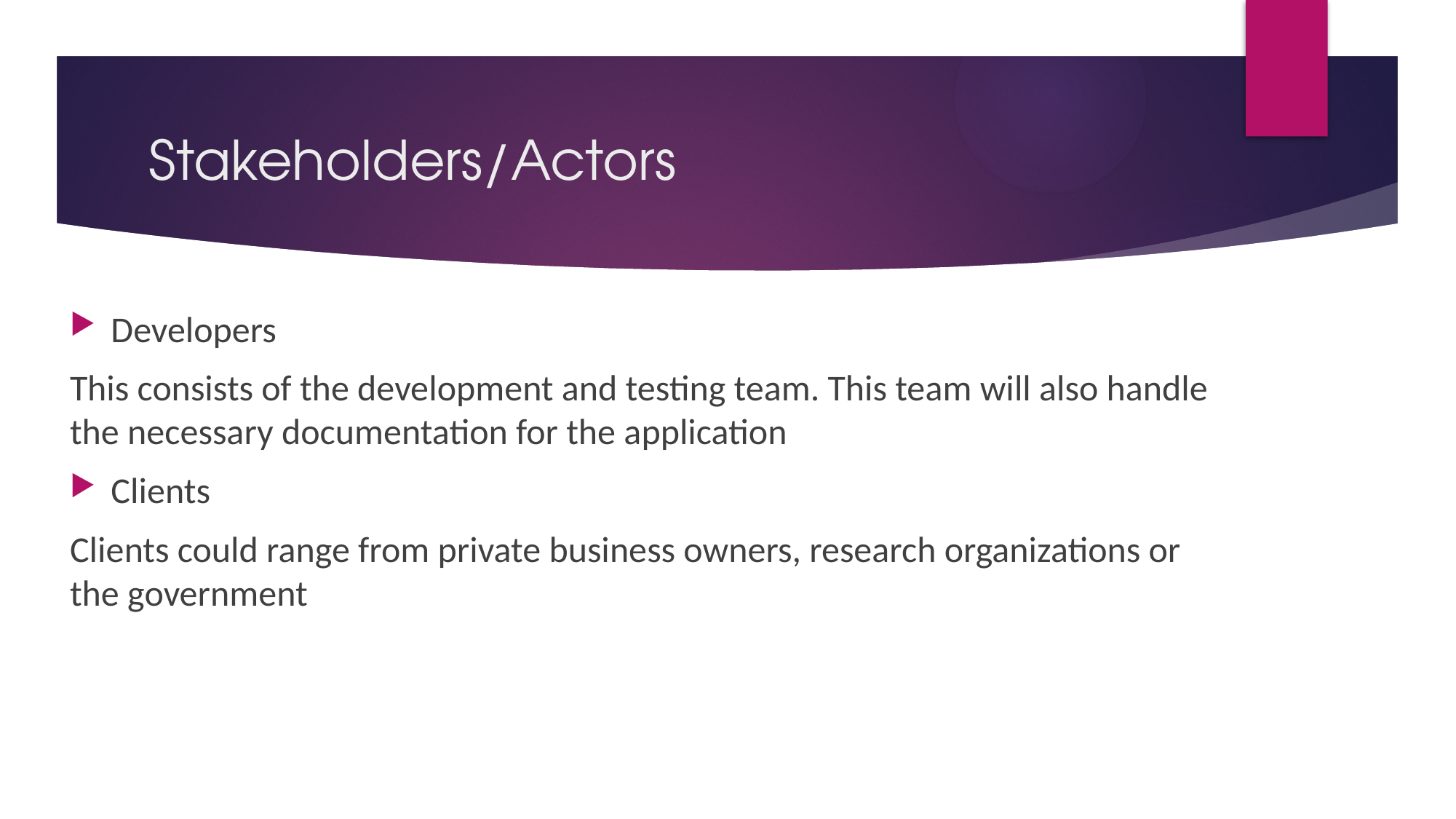

# Stakeholders/Actors
Developers
This consists of the development and testing team. This team will also handle the necessary documentation for the application
Clients
Clients could range from private business owners, research organizations or the government